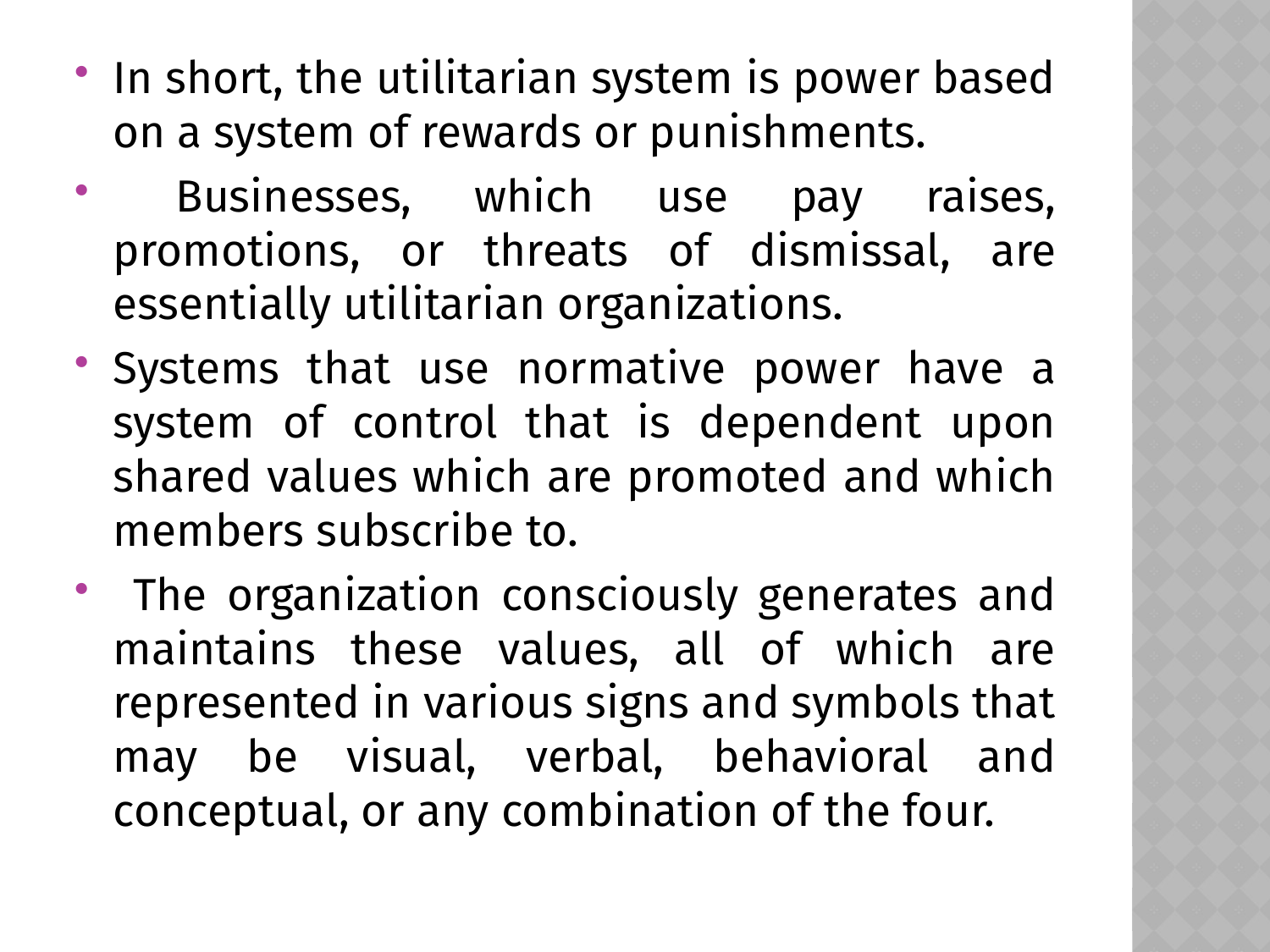

In short, the utilitarian system is power based on a system of rewards or punishments.
 Businesses, which use pay raises, promotions, or threats of dismissal, are essentially utilitarian organizations.
Systems that use normative power have a system of control that is dependent upon shared values which are promoted and which members subscribe to.
 The organization consciously generates and maintains these values, all of which are represented in various signs and symbols that may be visual, verbal, behavioral and conceptual, or any combination of the four.